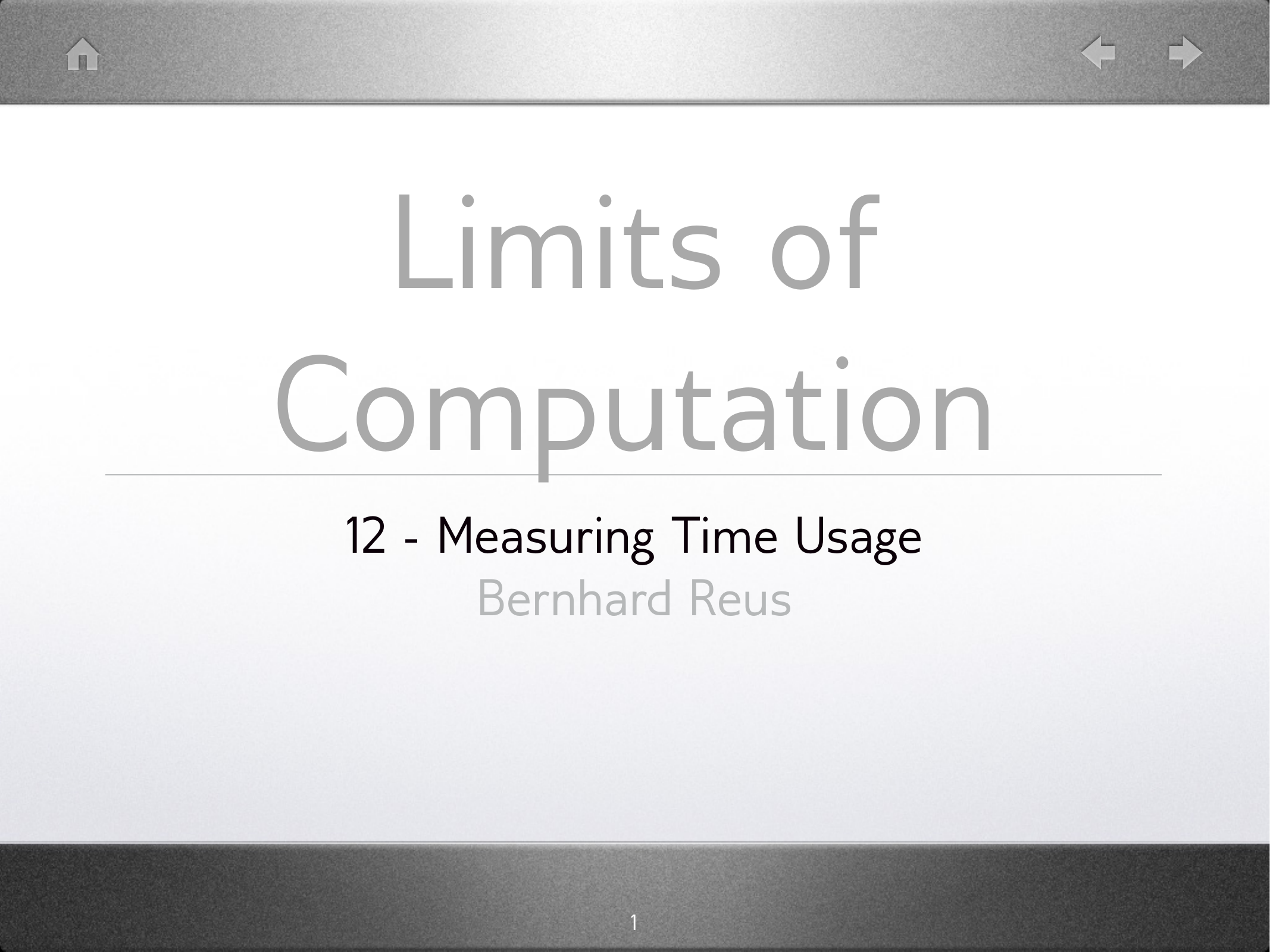

# Limits of Computation
12 - Measuring Time Usage
Bernhard Reus
1